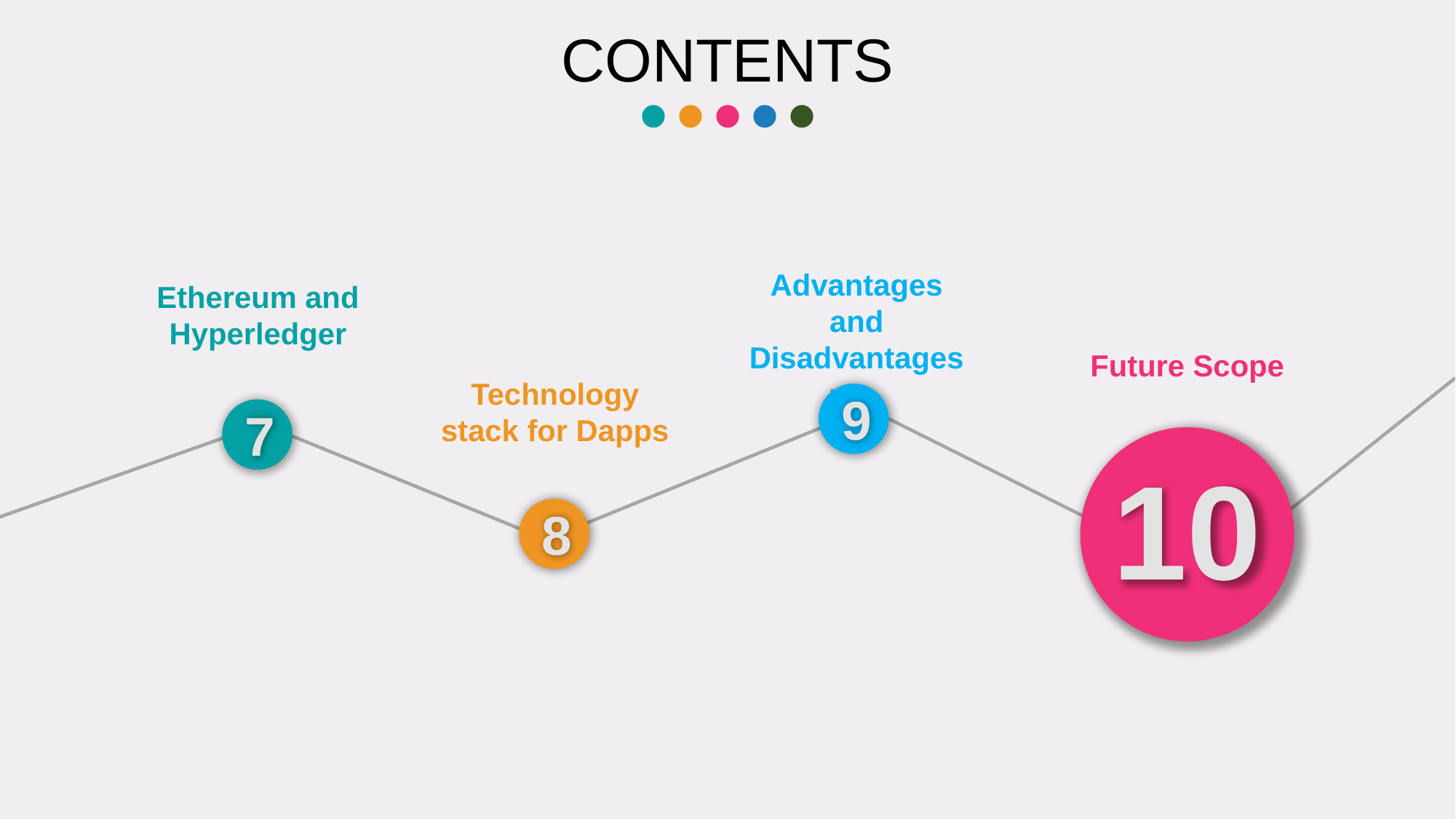

CONTENTS

Advantages and Disadvantages

Ethereum and Hyperledger

Future Scope

Technology stack for Dapps

9

7

10
8